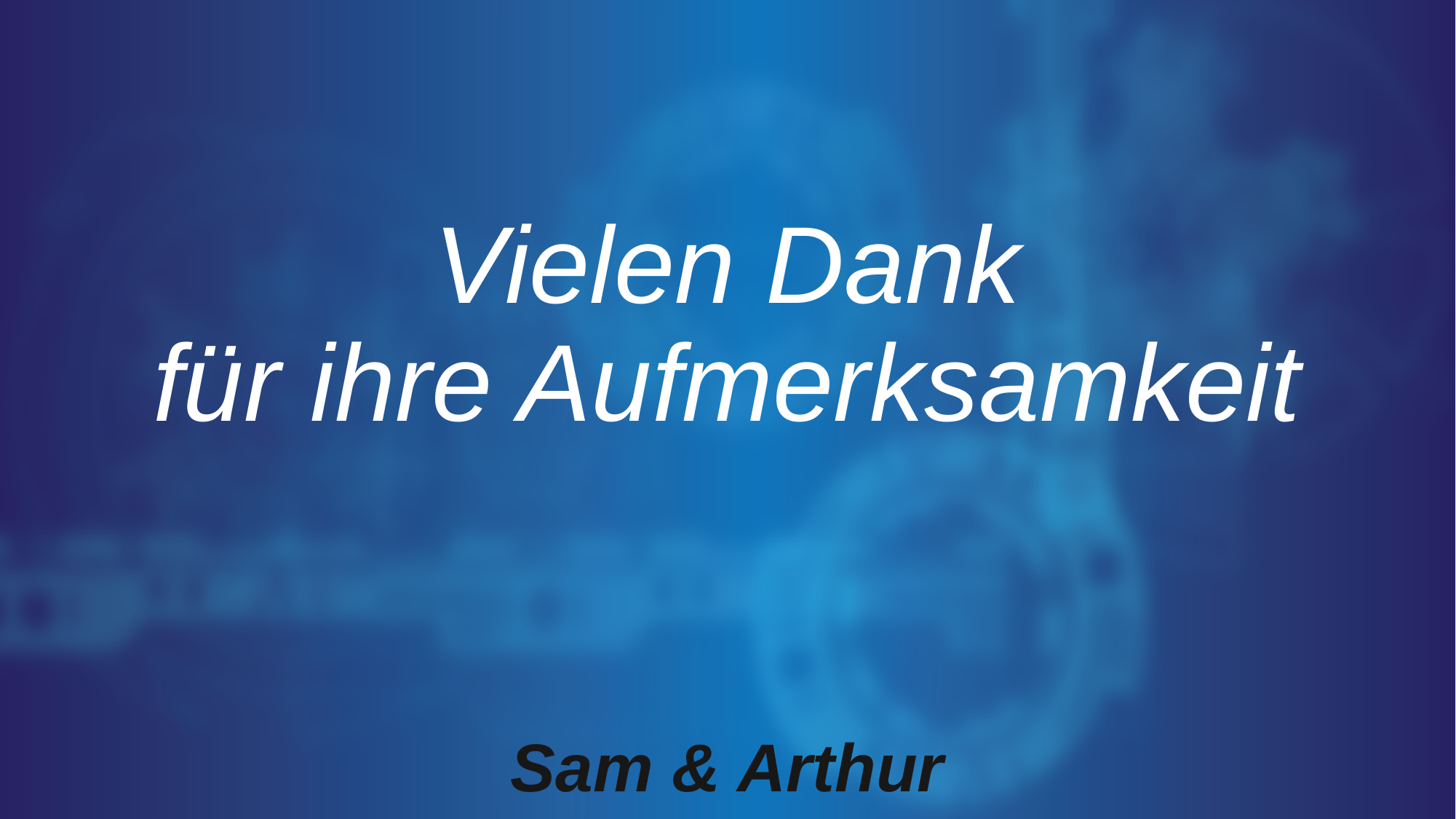

# Vielen Dank für ihre Aufmerksamkeit
Sam & Arthur